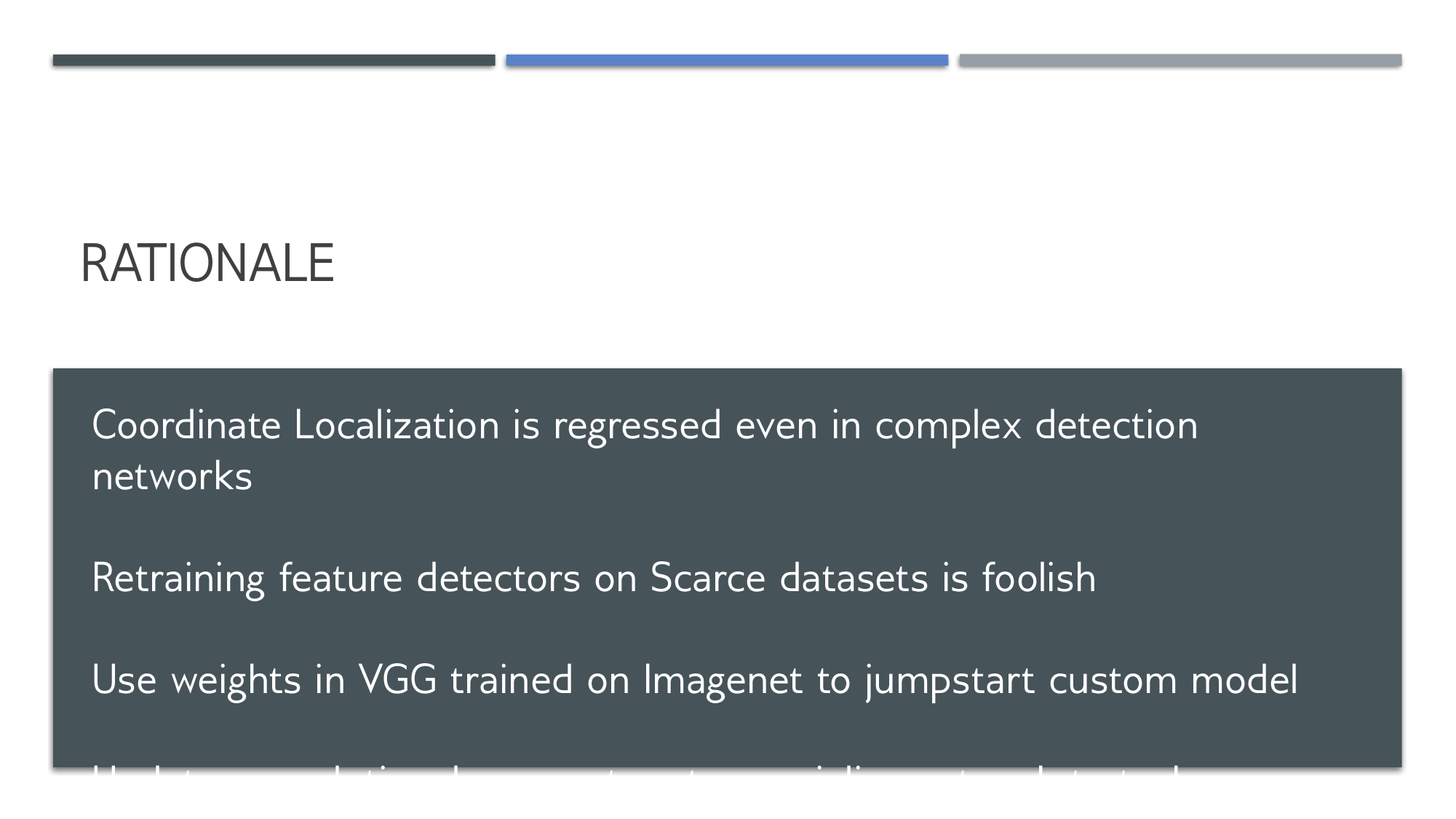

# Rationale
Coordinate Localization is regressed even in complex detection networks

Retraining feature detectors on Scarce datasets is foolish

Use weights in VGG trained on Imagenet to jumpstart custom model

Update convolutional parameters to specialize network to task